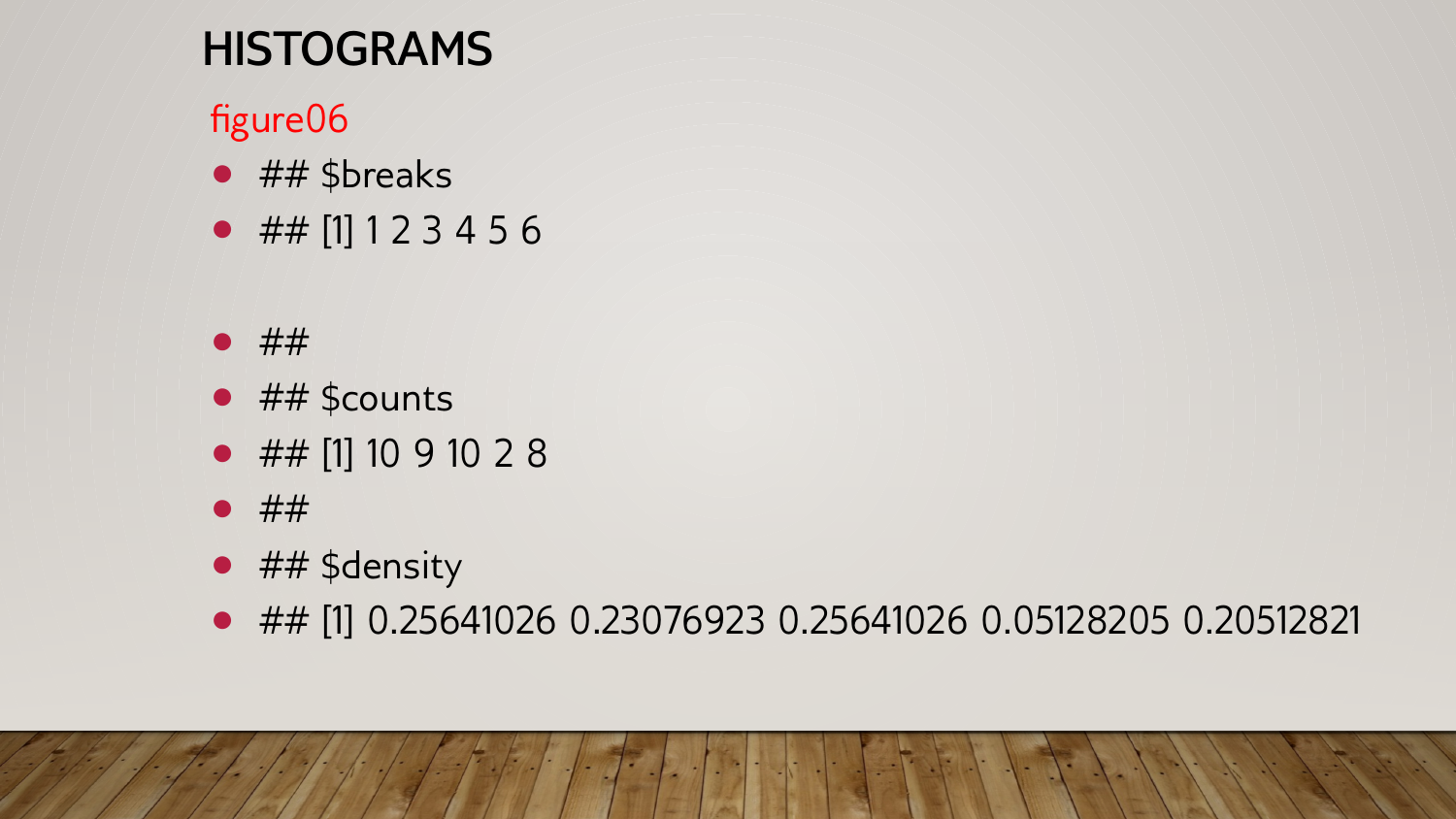

# Histograms
figure06
## $breaks
## [1] 1 2 3 4 5 6

##
## $counts
## [1] 10 9 10 2 8
##
## $density
## [1] 0.25641026 0.23076923 0.25641026 0.05128205 0.20512821